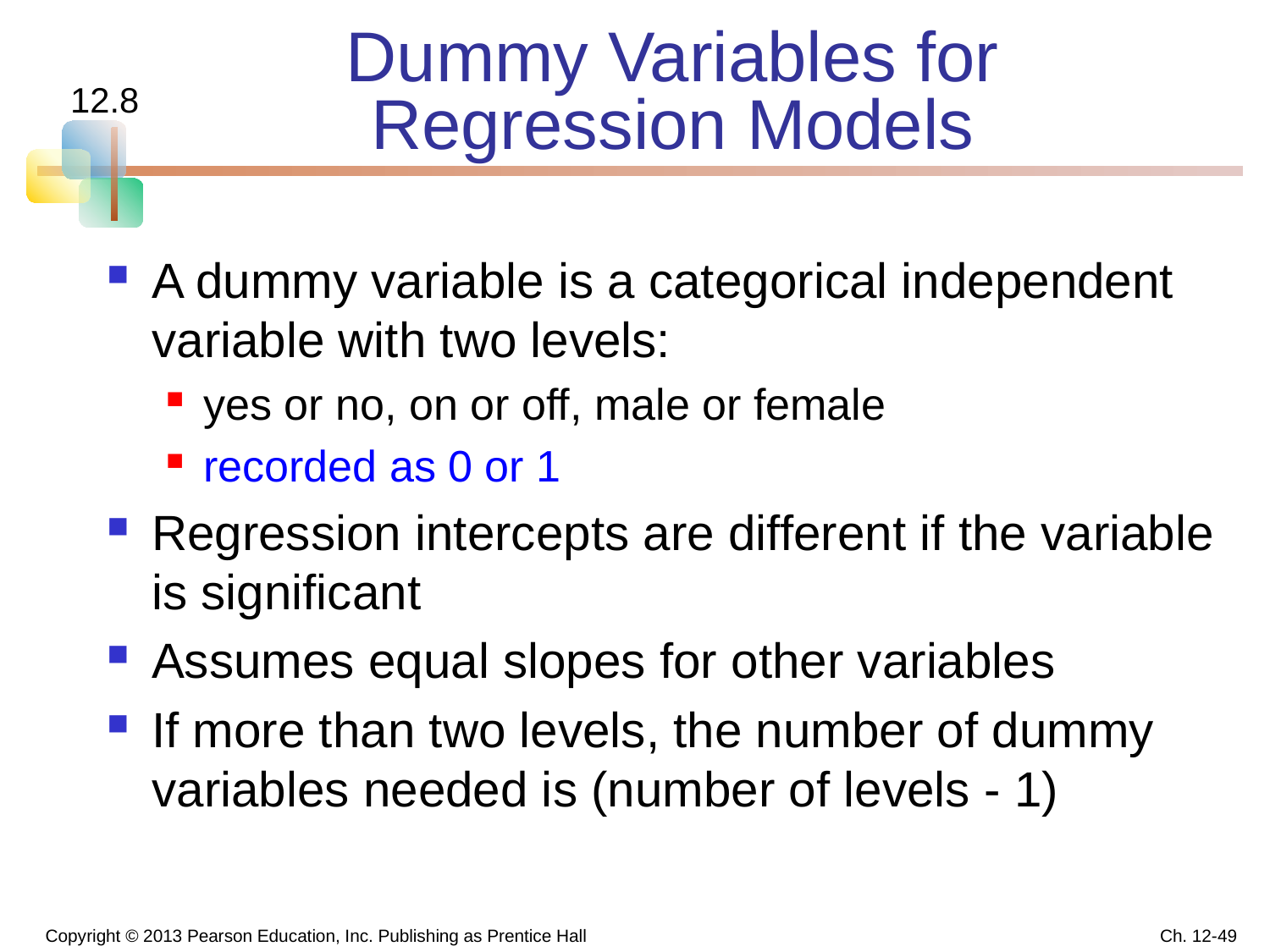

# Dummy Variables for Regression Models
12.8
A dummy variable is a categorical independent variable with two levels:
yes or no, on or off, male or female
recorded as 0 or 1
Regression intercepts are different if the variable is significant
Assumes equal slopes for other variables
If more than two levels, the number of dummy variables needed is (number of levels - 1)
Copyright © 2013 Pearson Education, Inc. Publishing as Prentice Hall
Ch. 12-49